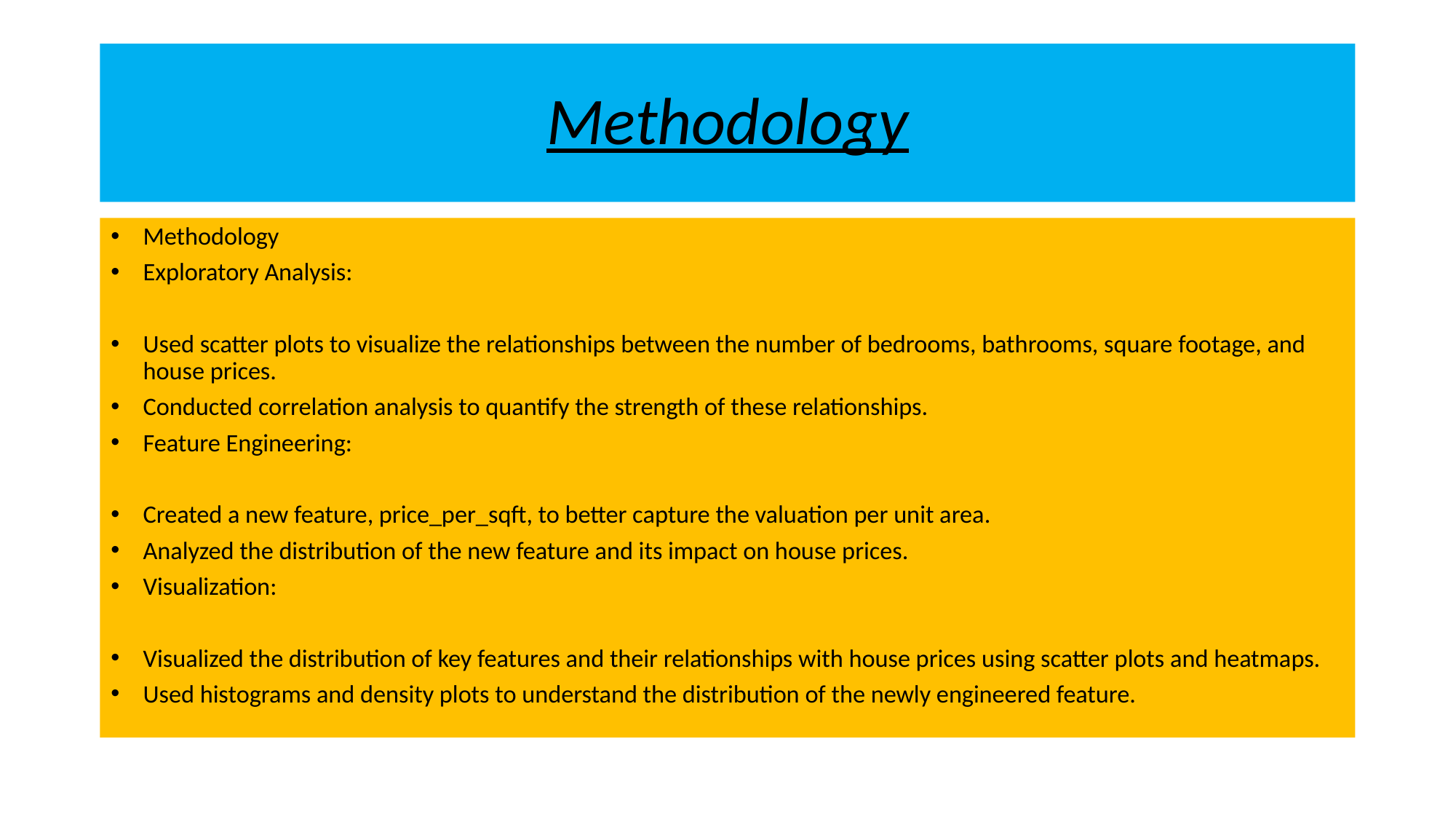

# Methodology
Methodology
Exploratory Analysis:

Used scatter plots to visualize the relationships between the number of bedrooms, bathrooms, square footage, and house prices.
Conducted correlation analysis to quantify the strength of these relationships.
Feature Engineering:

Created a new feature, price_per_sqft, to better capture the valuation per unit area.
Analyzed the distribution of the new feature and its impact on house prices.
Visualization:

Visualized the distribution of key features and their relationships with house prices using scatter plots and heatmaps.
Used histograms and density plots to understand the distribution of the newly engineered feature.